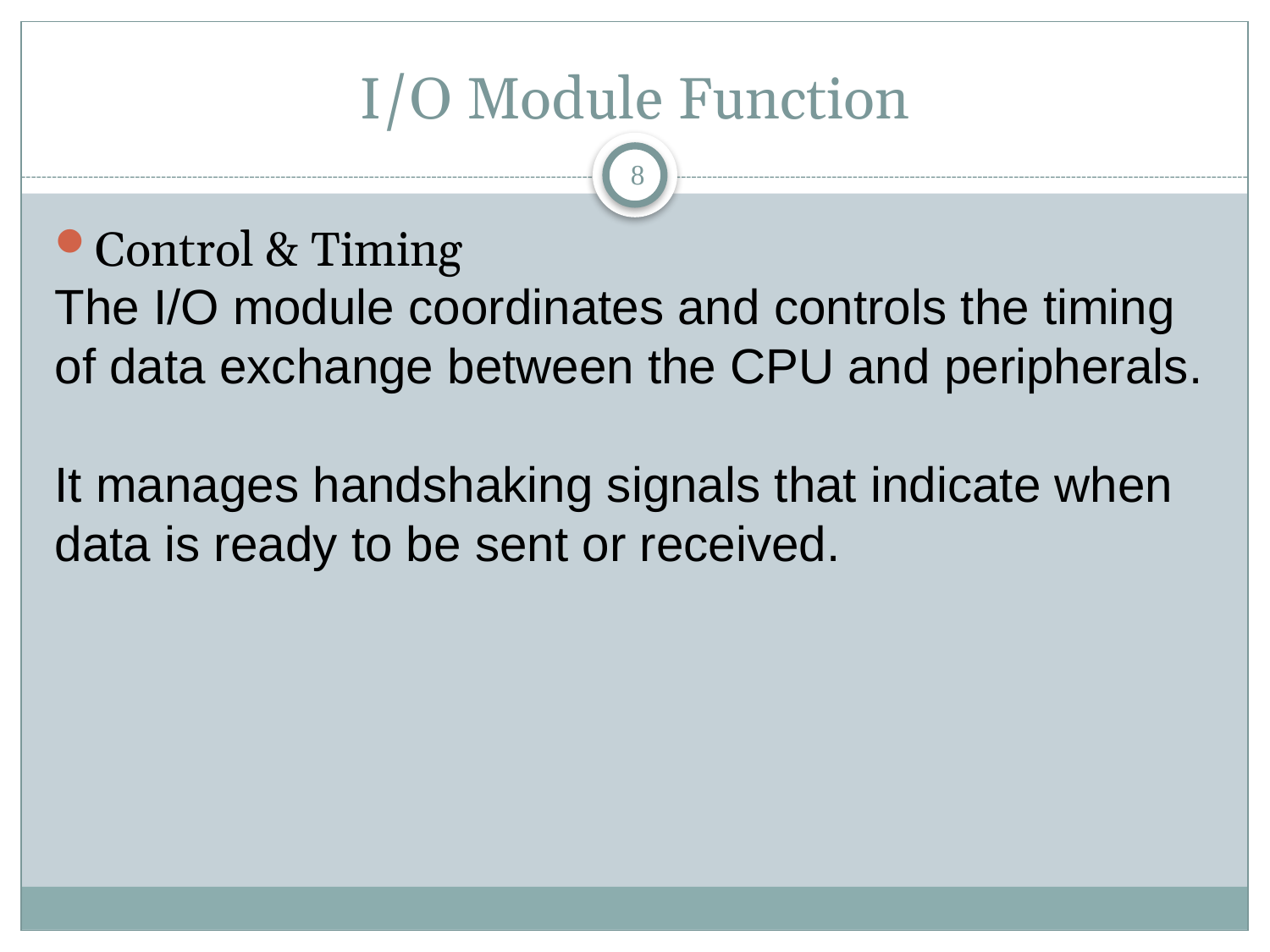

# I/O Module Function
8
Control & Timing
The I/O module coordinates and controls the timing of data exchange between the CPU and peripherals.

It manages handshaking signals that indicate when data is ready to be sent or received.